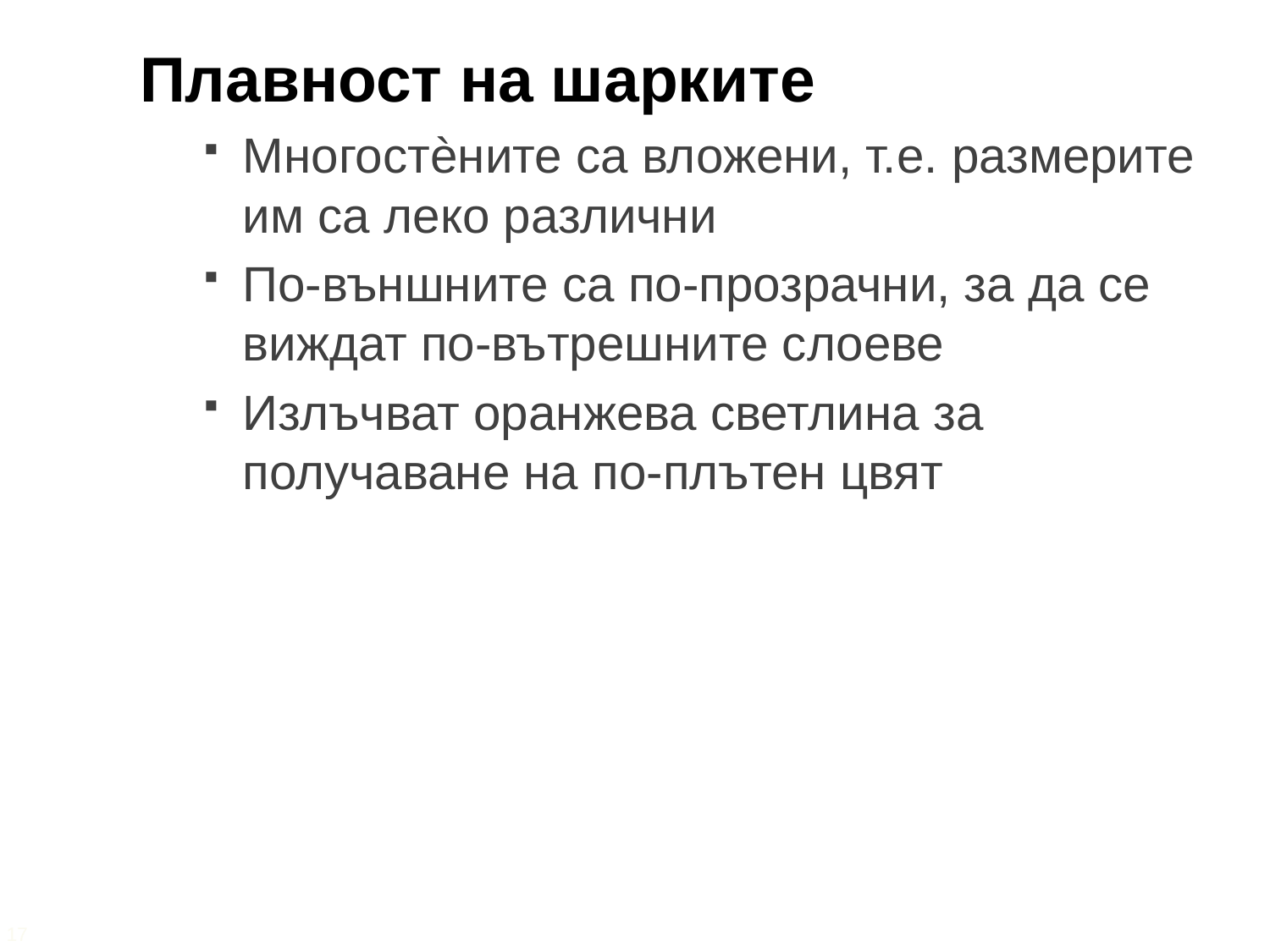

Плавност на шарките
Многостѐните са вложени, т.е. размерите им са леко различни
По-външните са по-прозрачни, за да се виждат по-вътрешните слоеве
Излъчват оранжева светлина за получаване на по-плътен цвят